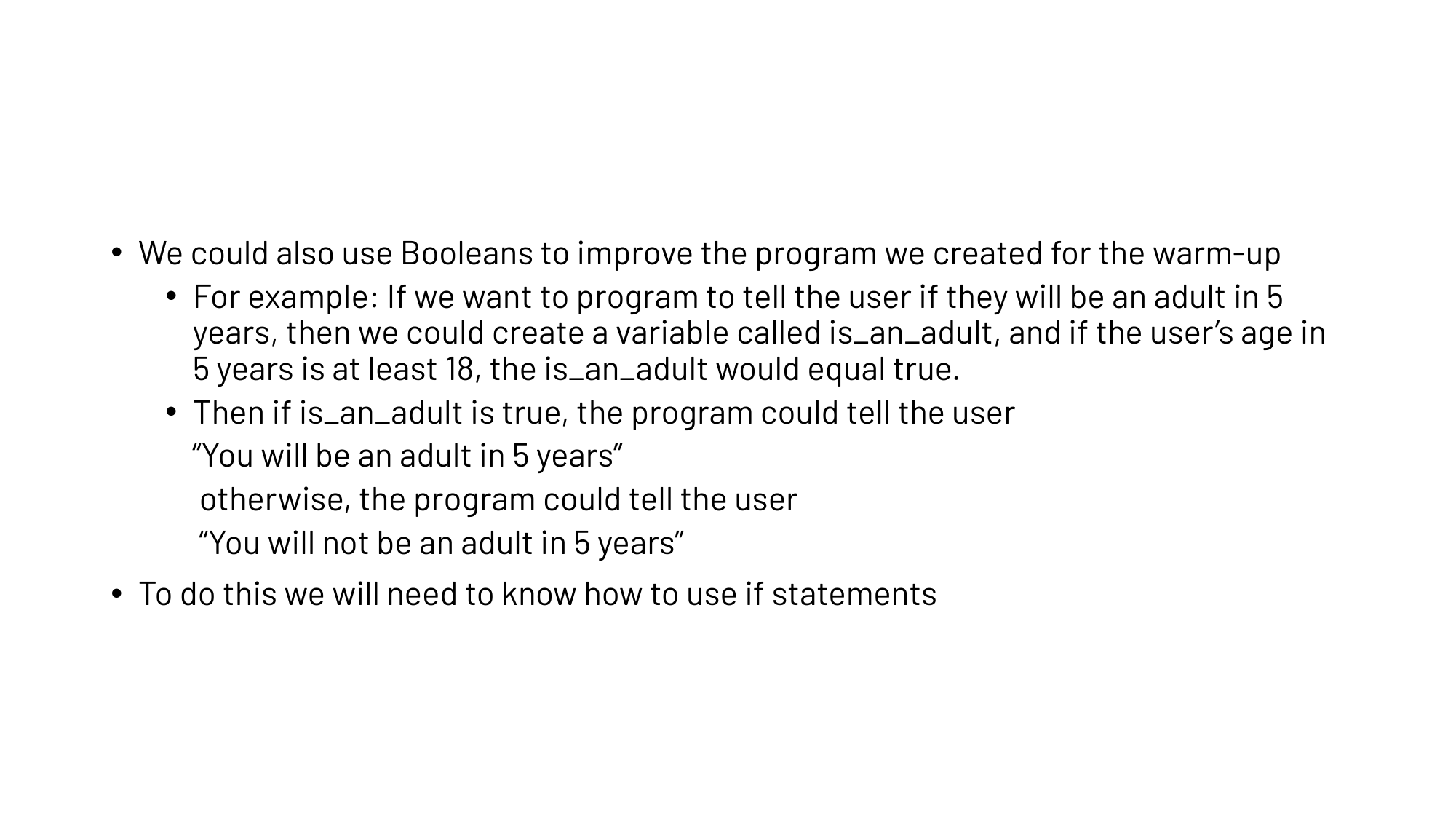

We could also use Booleans to improve the program we created for the warm-up
For example: If we want to program to tell the user if they will be an adult in 5 years, then we could create a variable called is_an_adult, and if the user’s age in 5 years is at least 18, the is_an_adult would equal true.
Then if is_an_adult is true, the program could tell the user
    “You will be an adult in 5 years”
     otherwise, the program could tell the user
     “You will not be an adult in 5 years”
To do this we will need to know how to use if statements